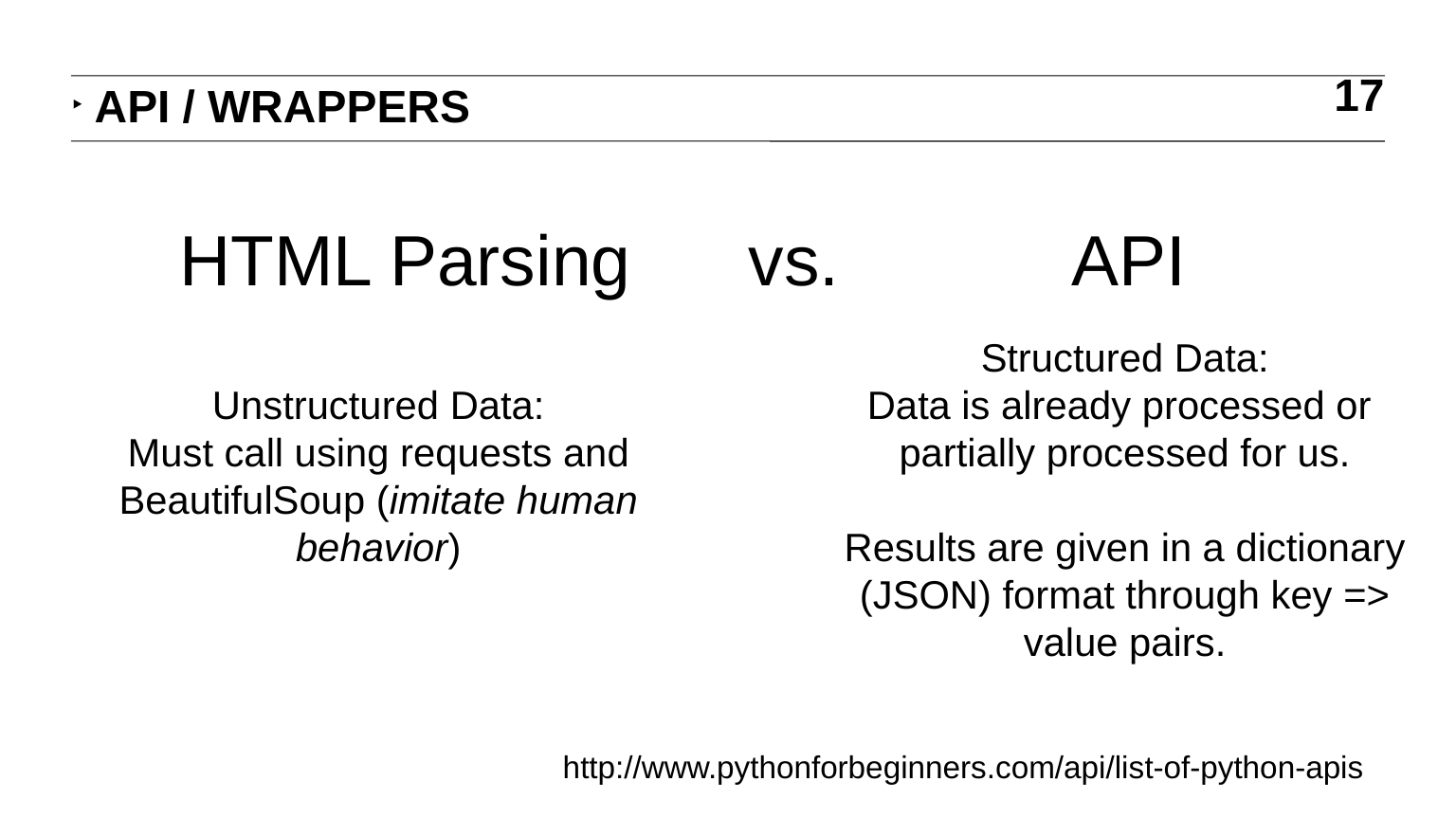

17
API / Wrappers
HTML Parsing      vs.            API
Structured Data:
Data is already processed or
partially processed for us.

Results are given in a dictionary (JSON) format through key => value pairs.
Unstructured Data:
Must call using requests and BeautifulSoup (imitate human behavior)
http://www.pythonforbeginners.com/api/list-of-python-apis